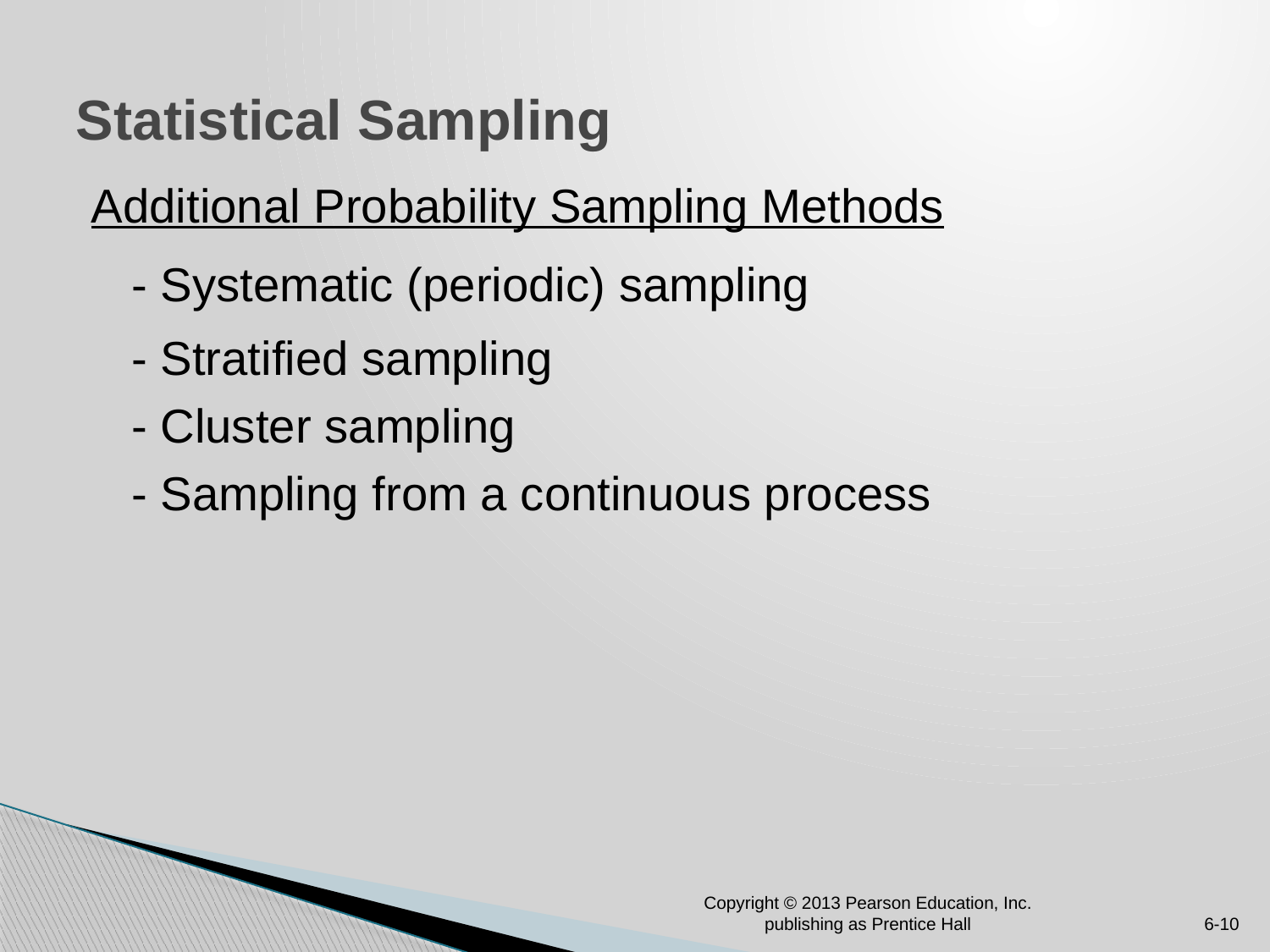

# Statistical Sampling
Additional Probability Sampling Methods
   - Systematic (periodic) sampling
   - Stratified sampling
   - Cluster sampling
   - Sampling from a continuous process
Copyright © 2013 Pearson Education, Inc. publishing as Prentice Hall
6-10